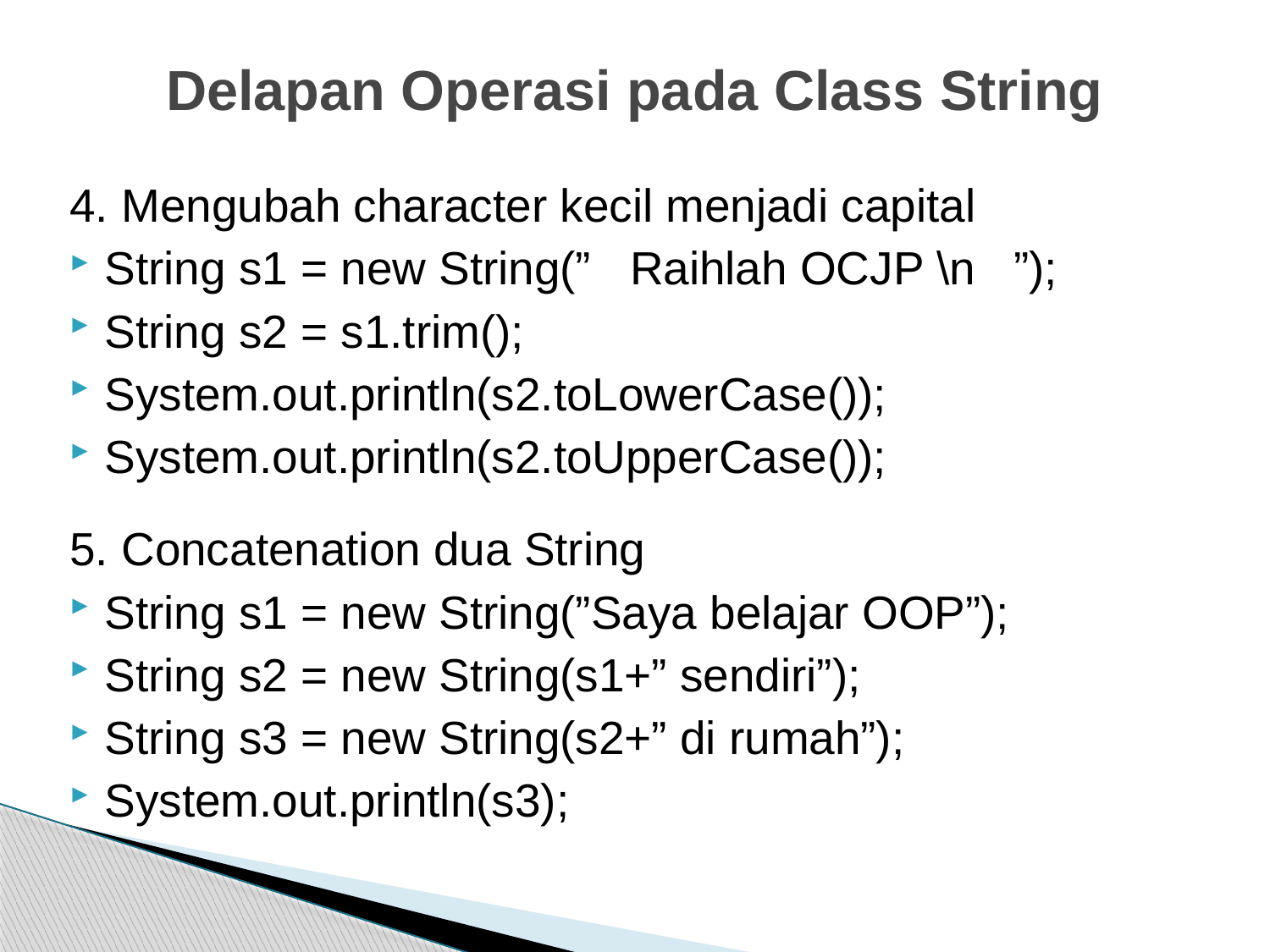

# Delapan Operasi pada Class String
4. Mengubah character kecil menjadi capital
String s1 = new String(”   Raihlah OCJP \n   ”);
String s2 = s1.trim();
System.out.println(s2.toLowerCase());
System.out.println(s2.toUpperCase());

5. Concatenation dua String
String s1 = new String(”Saya belajar OOP”);
String s2 = new String(s1+” sendiri”);
String s3 = new String(s2+” di rumah”);
System.out.println(s3);